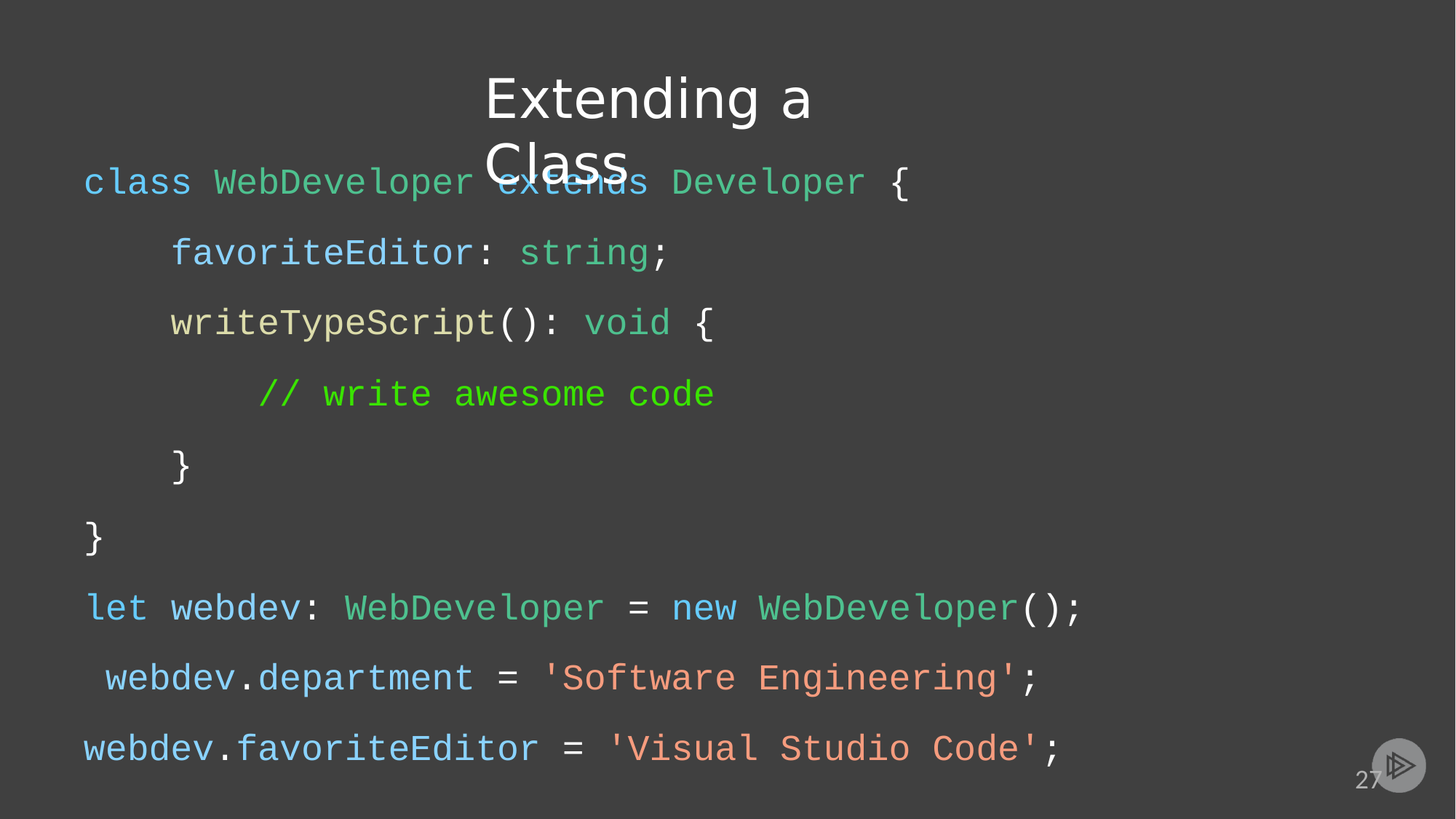

# Extending a Class
class WebDeveloper extends Developer {
favoriteEditor: string;  writeTypeScript(): void {
// write awesome code
}
}
let webdev: WebDeveloper = new WebDeveloper();  webdev.department = 'Software Engineering';  webdev.favoriteEditor = 'Visual Studio Code';
27